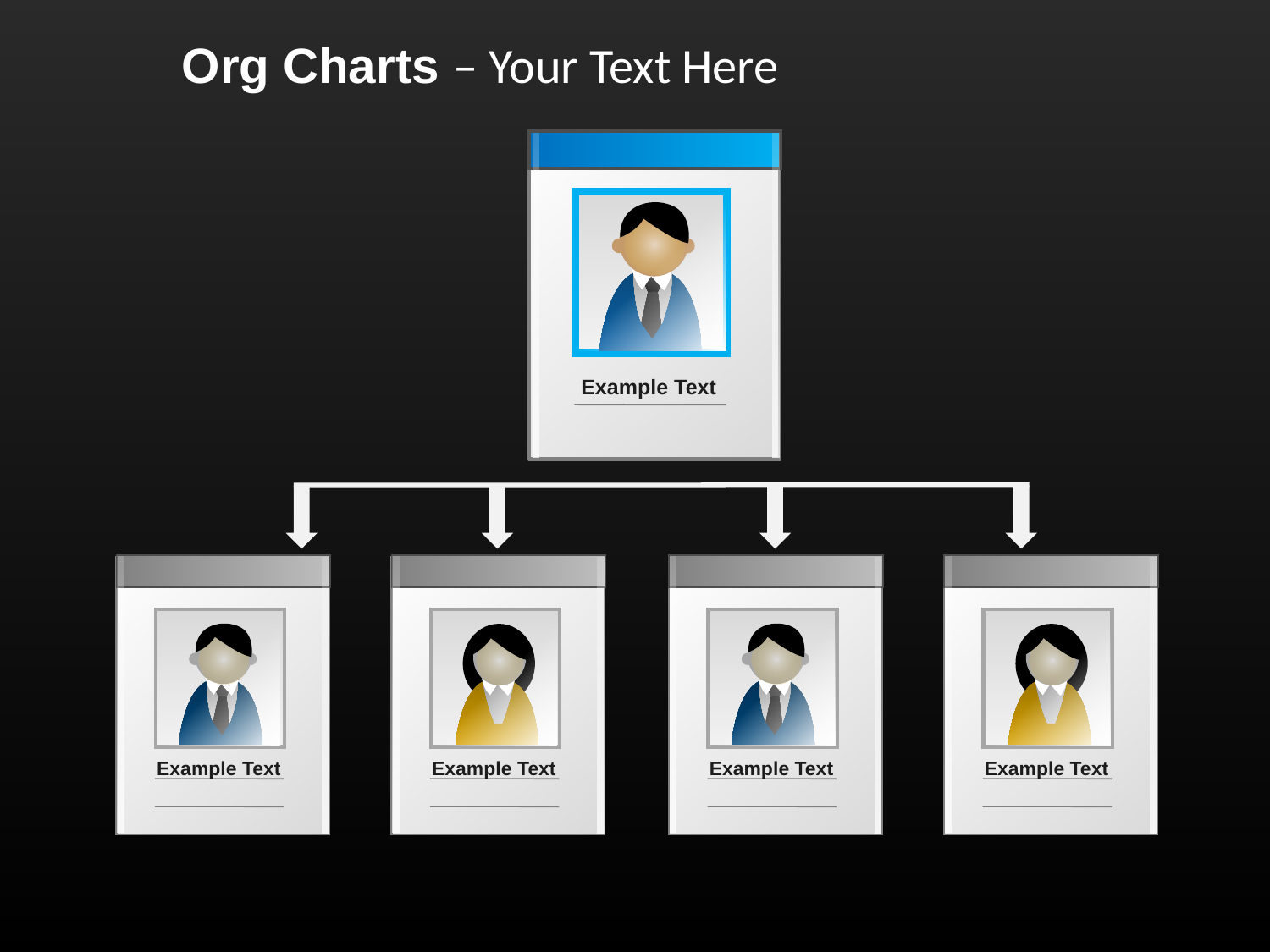

Org Charts – Your Text Here

Example Text

Example Text

Example Text

Example Text

Example Text